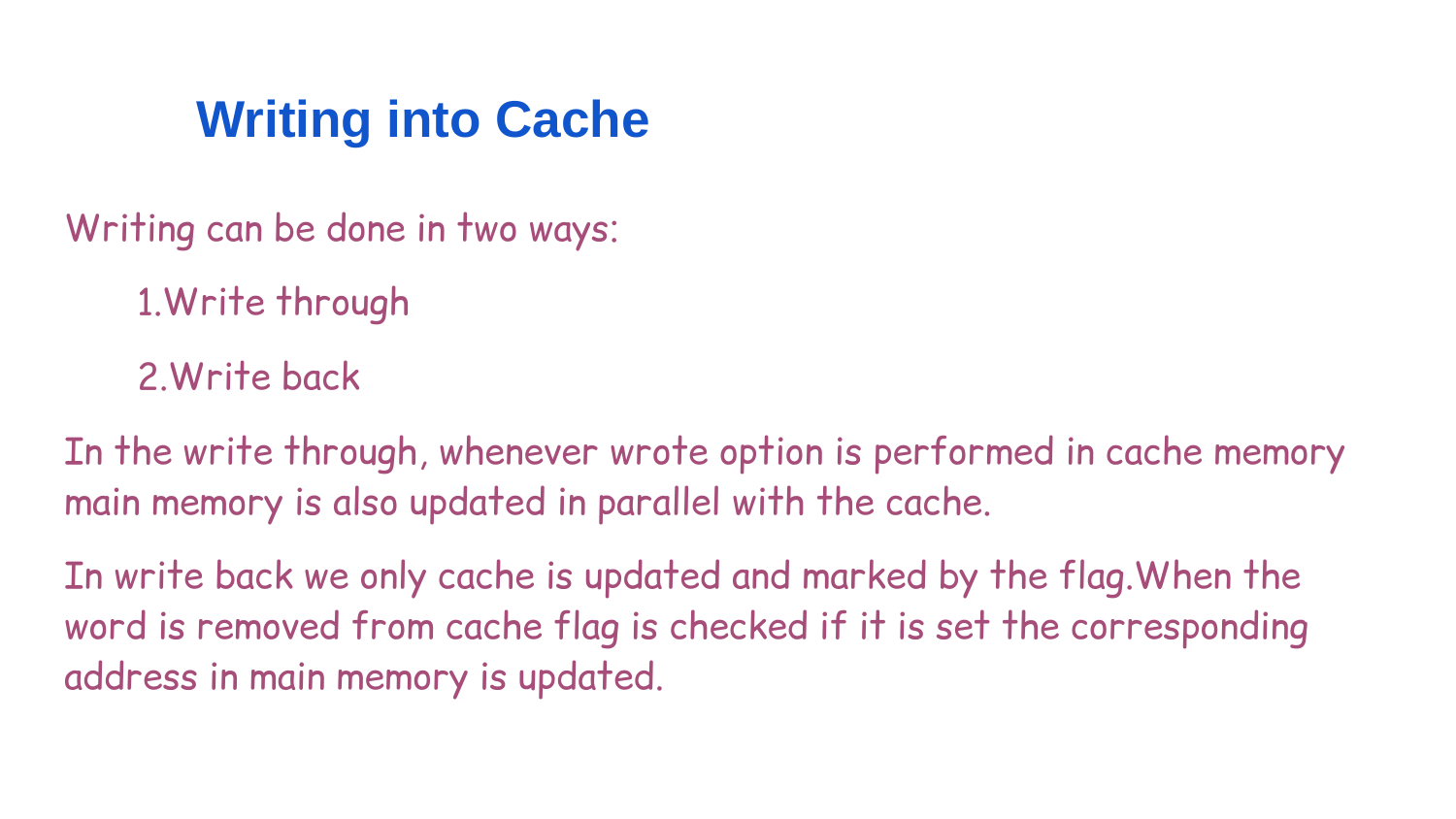

# Writing into Cache
Writing can be done in two ways:
1.Write through
2.Write back
In the write through, whenever wrote option is performed in cache memory main memory is also updated in parallel with the cache.
In write back we only cache is updated and marked by the flag.When the word is removed from cache flag is checked if it is set the corresponding address in main memory is updated.